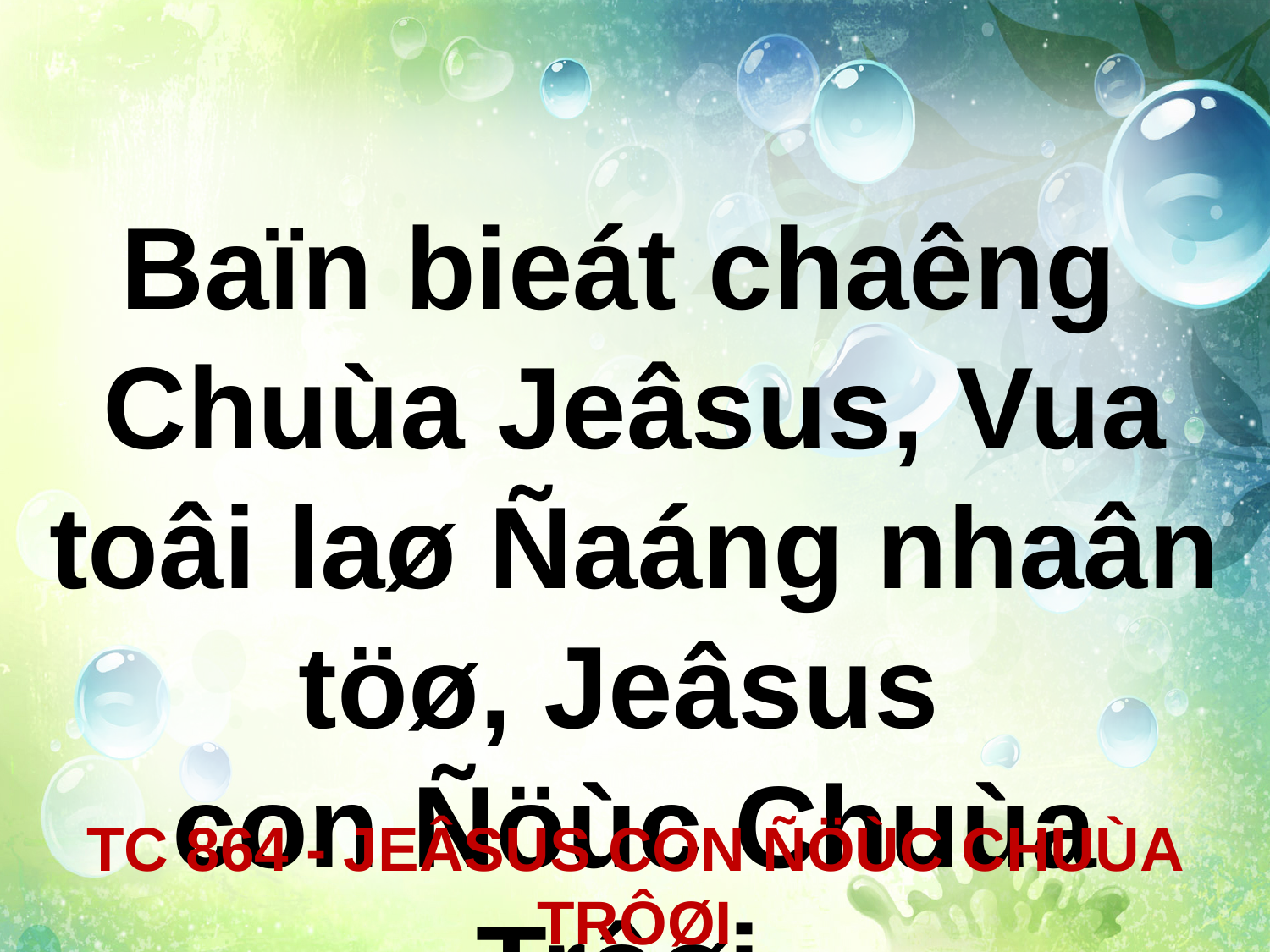

Baïn bieát chaêng
Chuùa Jeâsus, Vua toâi laø Ñaáng nhaân töø, Jeâsus
con Ñöùc Chuùa Trôøi.
TC 864 - JEÂSUS CON ÑÖÙC CHUÙA TRÔØI